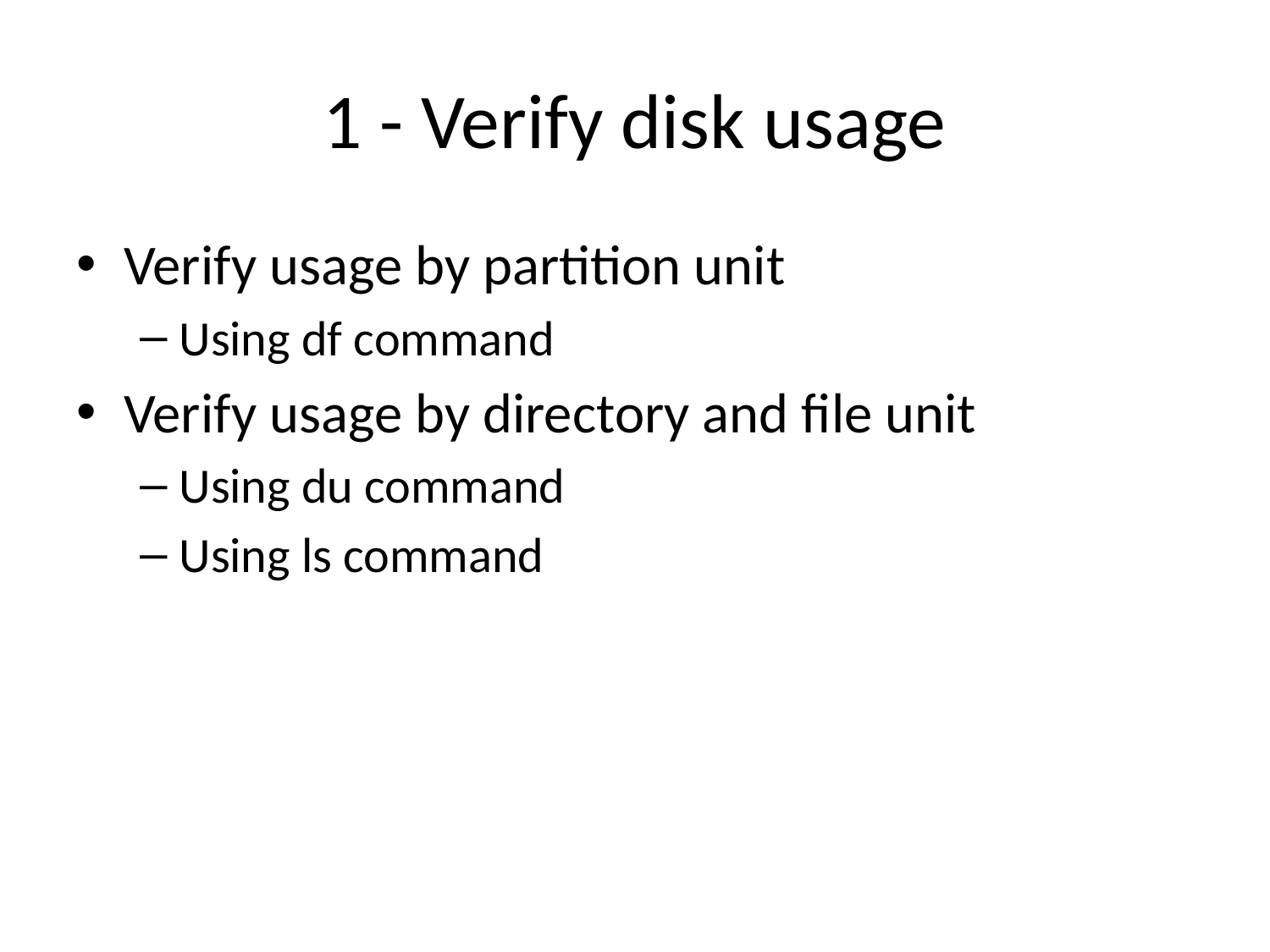

# 1 - Verify disk usage
Verify usage by partition unit
Using df command
Verify usage by directory and file unit
Using du command
Using ls command